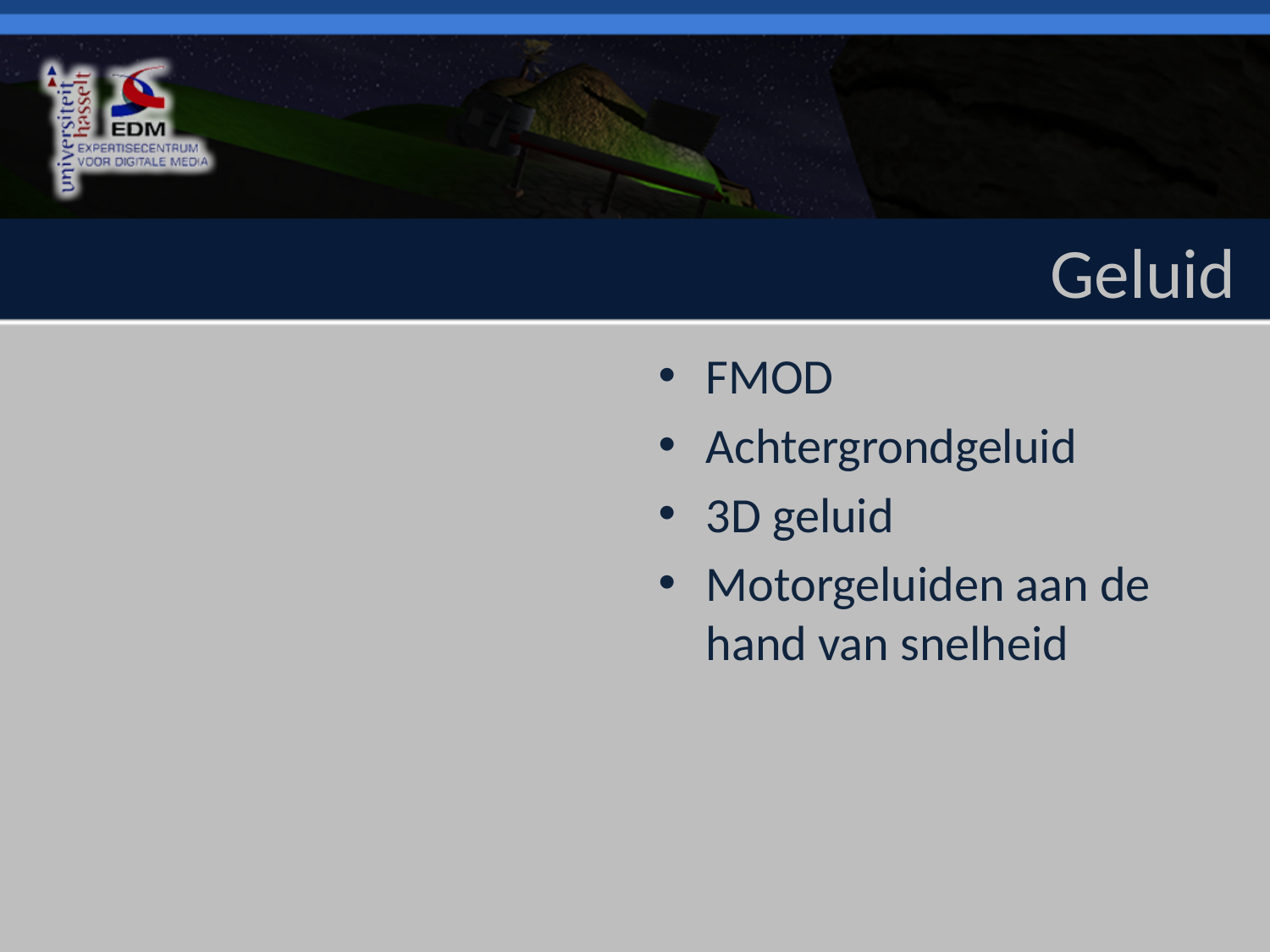

# Geluid

FMOD
Achtergrondgeluid
3D geluid
Motorgeluiden aan de hand van snelheid